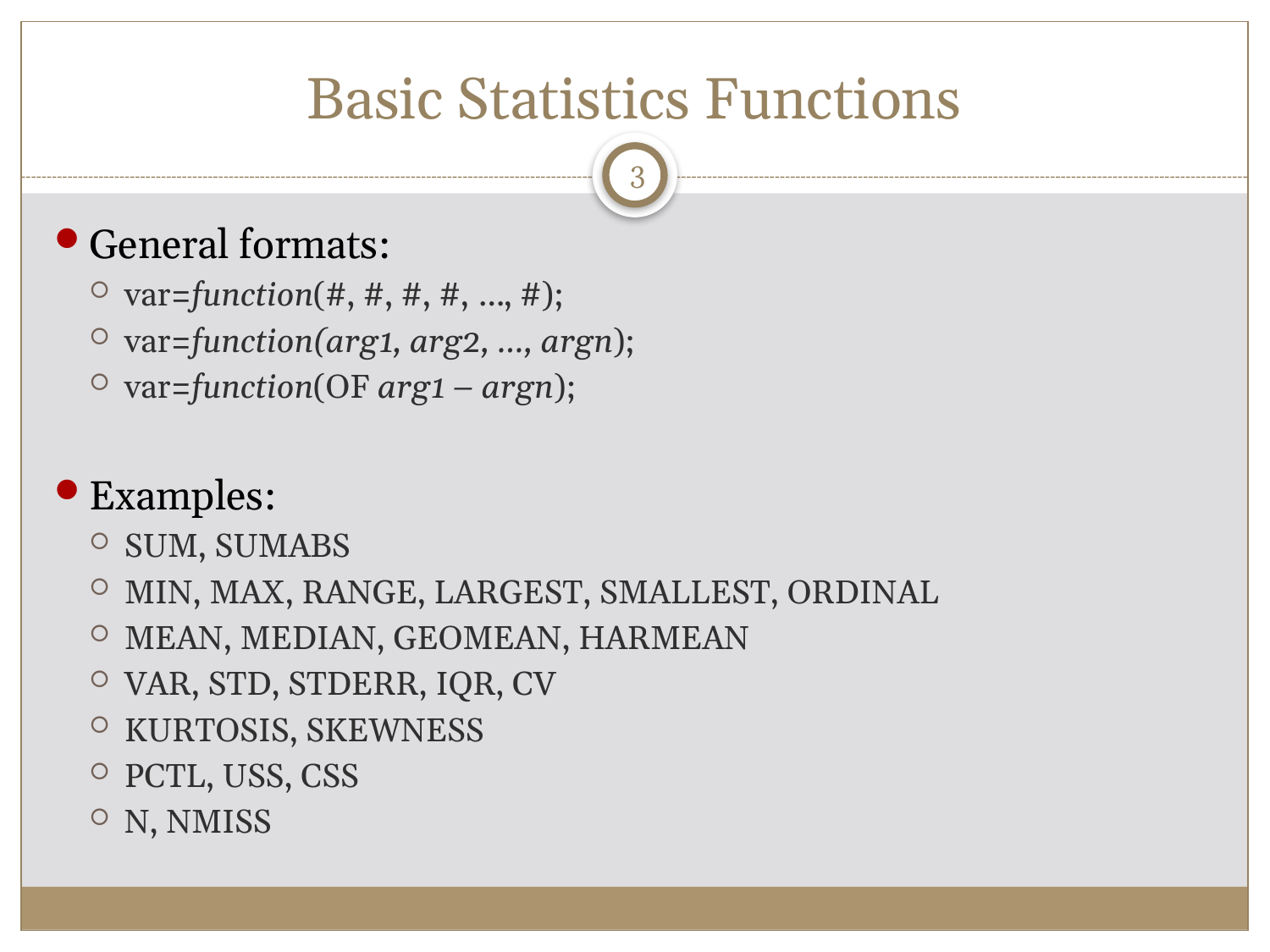

# Basic Statistics Functions
3
General formats:
var=function(#, #, #, #, …, #);
var=function(arg1, arg2, …, argn);
var=function(OF arg1 – argn);

Examples:
SUM, SUMABS
MIN, MAX, RANGE, LARGEST, SMALLEST, ORDINAL
MEAN, MEDIAN, GEOMEAN, HARMEAN
VAR, STD, STDERR, IQR, CV
KURTOSIS, SKEWNESS
PCTL, USS, CSS
N, NMISS